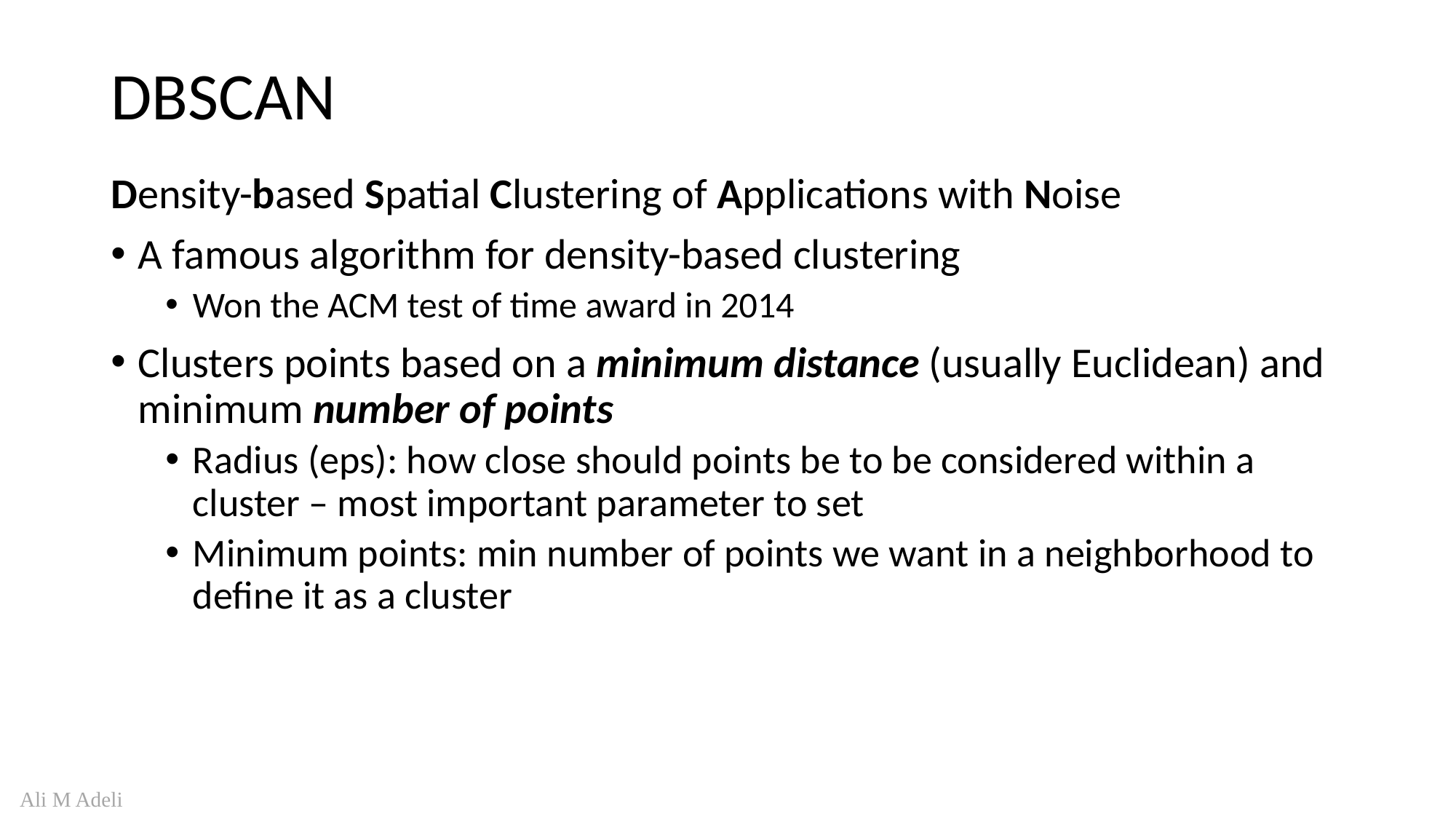

# DBSCAN
Density-based Spatial Clustering of Applications with Noise
A famous algorithm for density-based clustering
Won the ACM test of time award in 2014
Clusters points based on a minimum distance (usually Euclidean) and minimum number of points
Radius (eps): how close should points be to be considered within a cluster – most important parameter to set
Minimum points: min number of points we want in a neighborhood to define it as a cluster